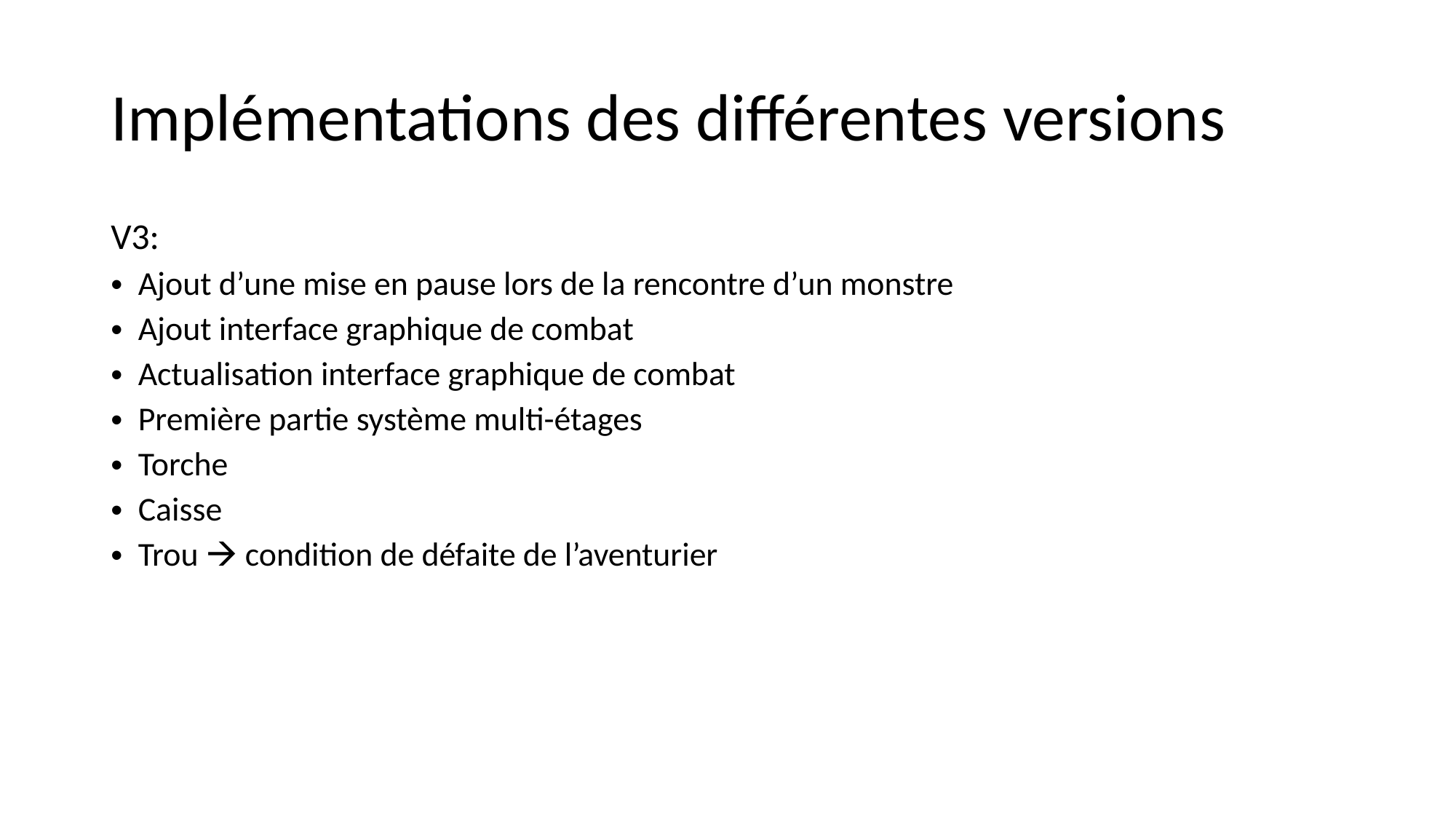

Implémentations des différentes versions
V3:
Ajout d’une mise en pause lors de la rencontre d’un monstre
Ajout interface graphique de combat
Actualisation interface graphique de combat
Première partie système multi-étages
Torche
Caisse
Trou 🡪 condition de défaite de l’aventurier